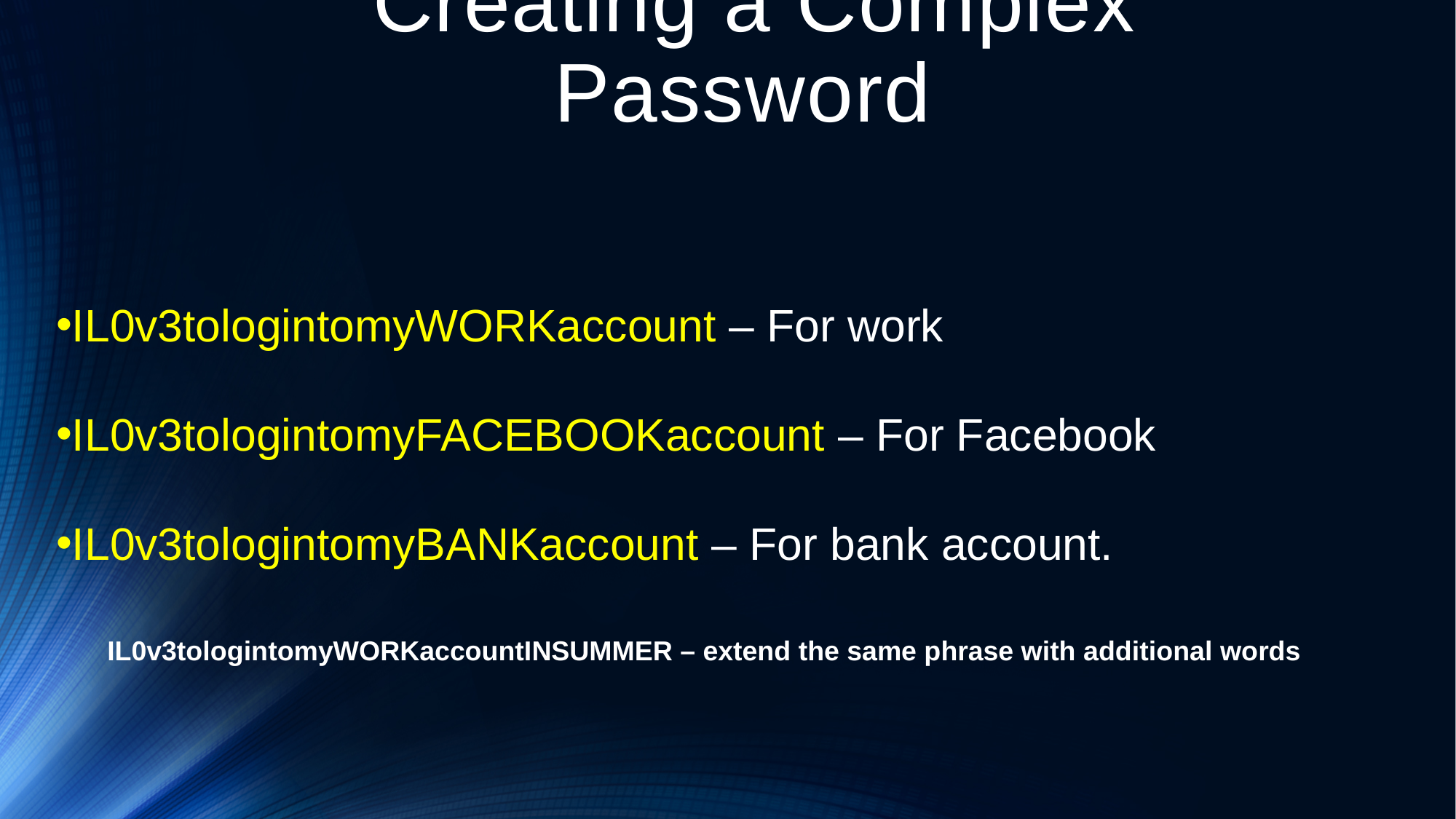

# Creating a Complex Password
IL0v3tologintomyWORKaccount – For work

IL0v3tologintomyFACEBOOKaccount – For Facebook

IL0v3tologintomyBANKaccount – For bank account.
IL0v3tologintomyWORKaccountINSUMMER – extend the same phrase with additional words